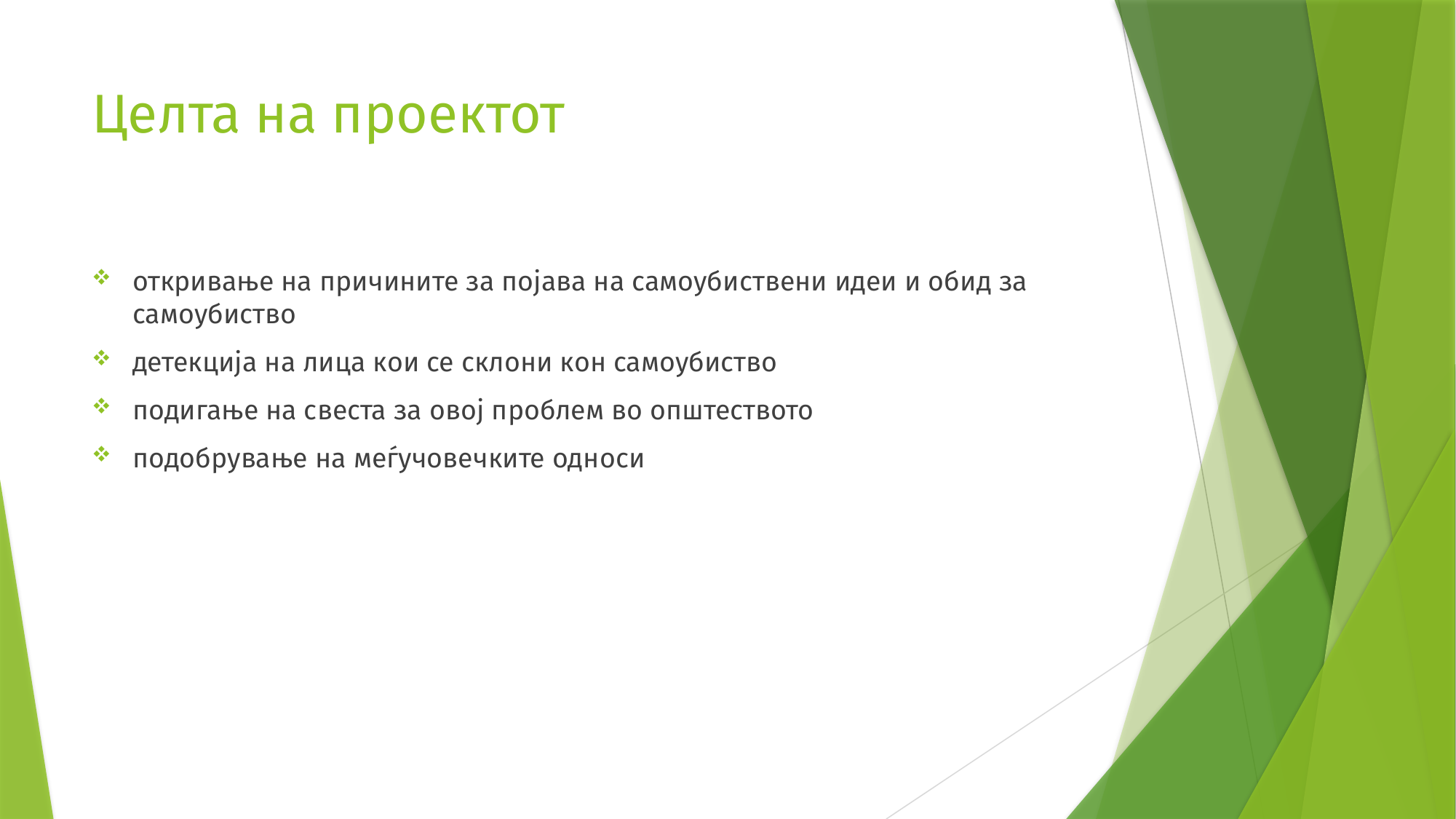

# Целта на проектот
откривање на причините за појава на самоубиствени идеи и обид за самоубиство
детекција на лица кои се склони кон самоубиство
подигање на свеста за овој проблем во општеството
подобрување на меѓучовечките односи